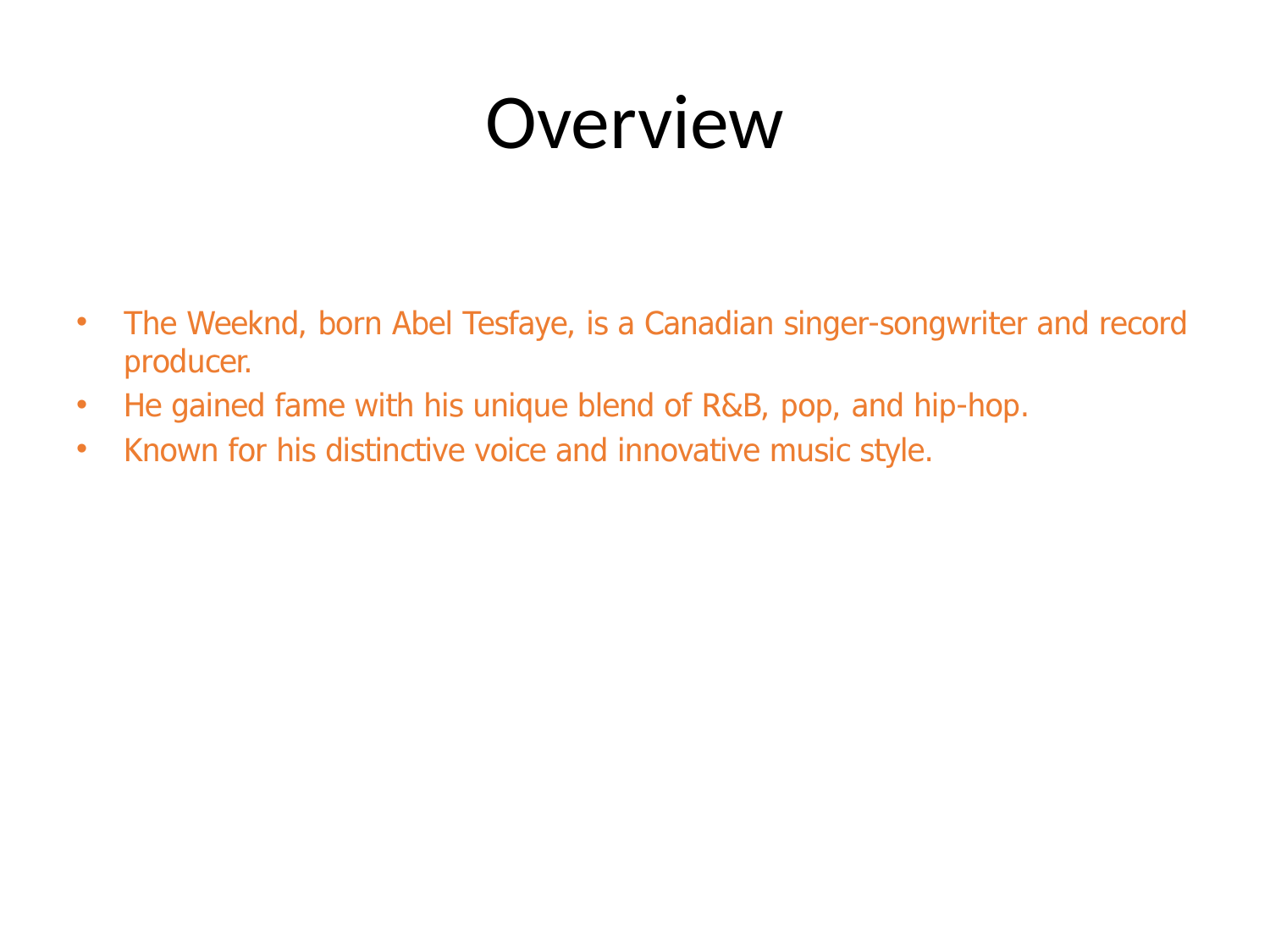

# Overview

The Weeknd, born Abel Tesfaye, is a Canadian singer-songwriter and record producer.
He gained fame with his unique blend of R&B, pop, and hip-hop.
Known for his distinctive voice and innovative music style.